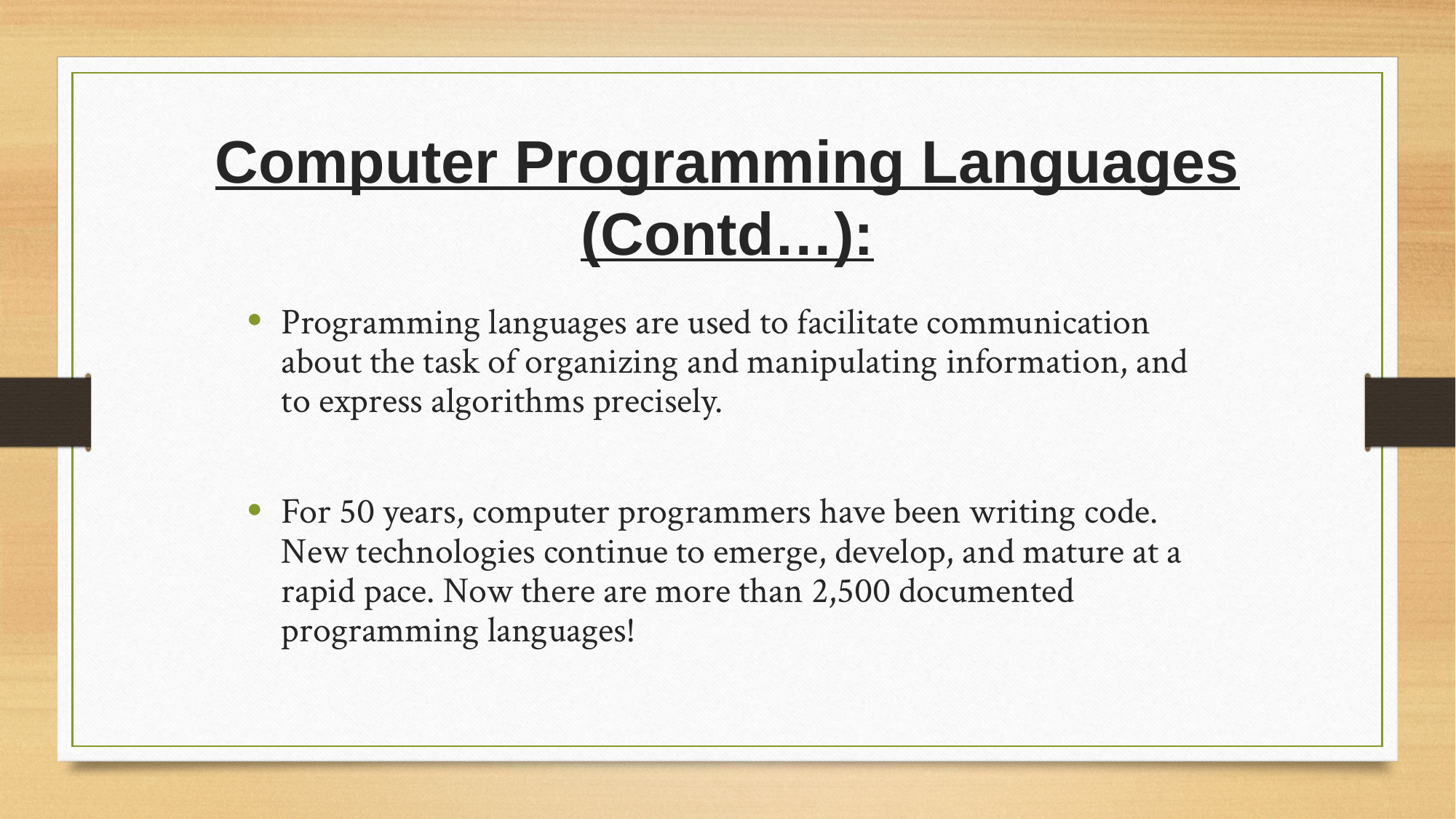

# Computer Programming Languages (Contd…):

Programming languages are used to facilitate communication about the task of organizing and manipulating information, and to express algorithms precisely.

For 50 years, computer programmers have been writing code. New technologies continue to emerge, develop, and mature at a rapid pace. Now there are more than 2,500 documented programming languages!